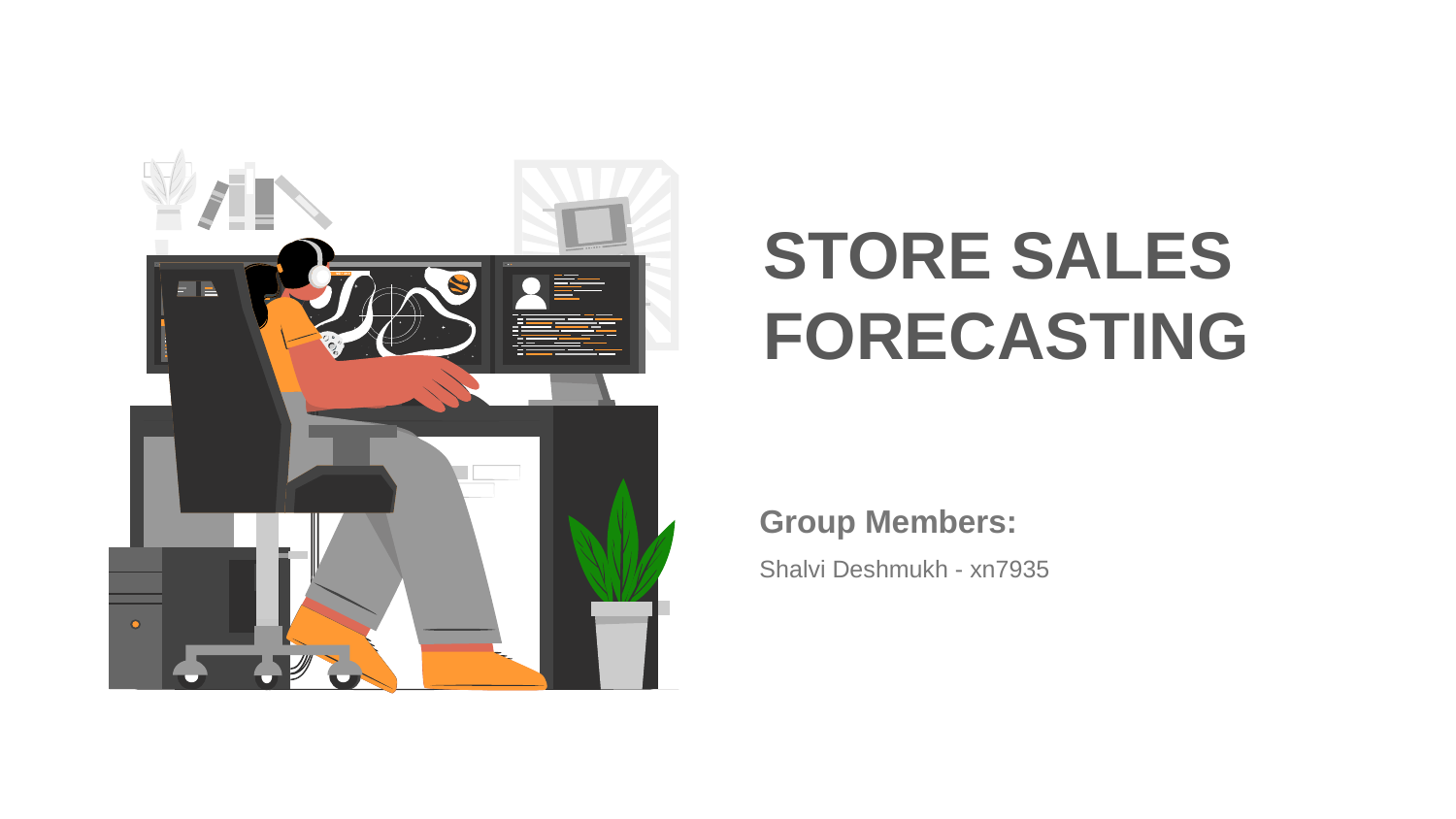

STORE SALES FORECASTING
Group Members:
Shalvi Deshmukh - xn7935